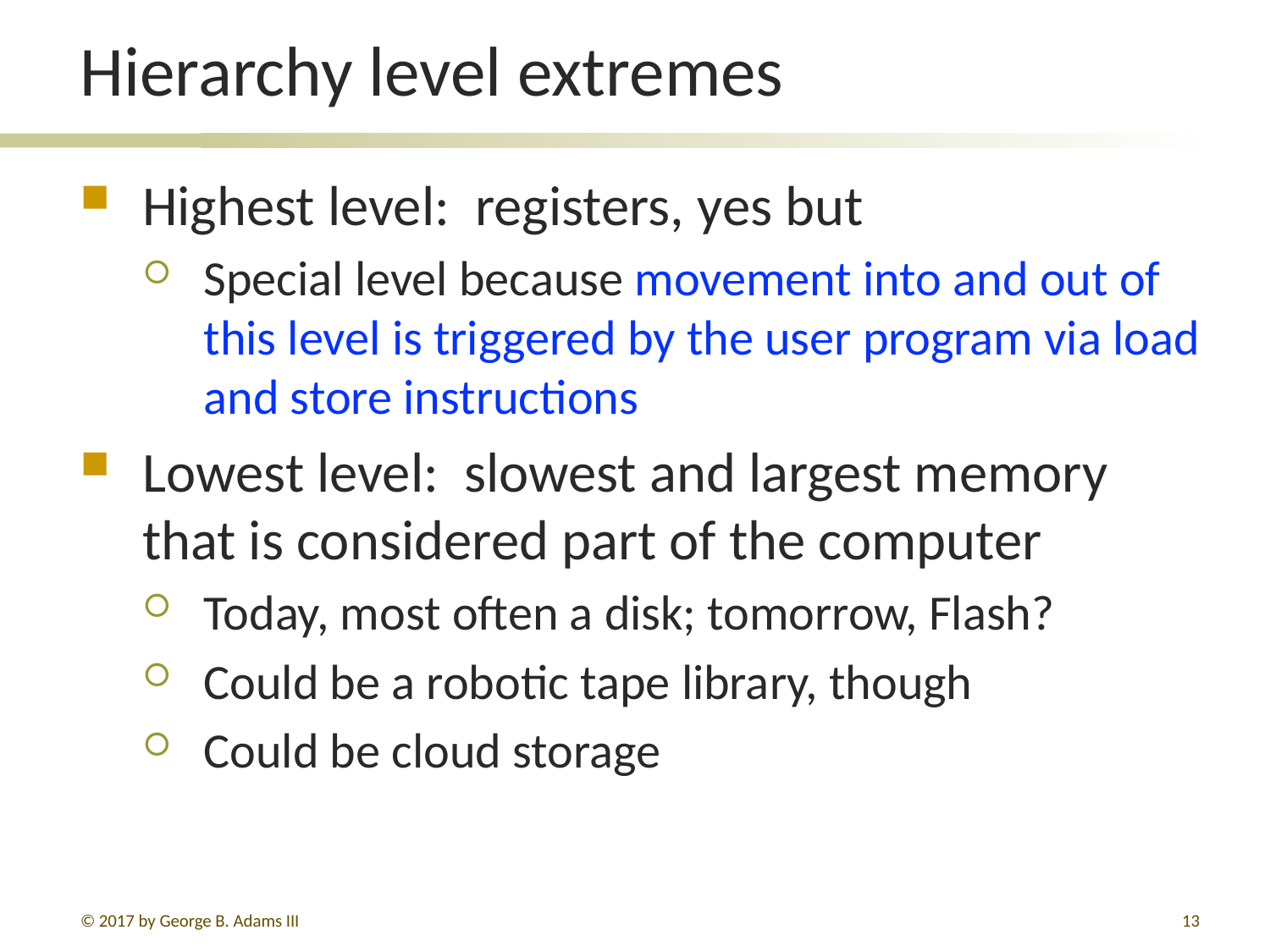

# Hierarchy level extremes
Highest level:  registers, yes but
Special level because movement into and out of this level is triggered by the user program via load and store instructions
Lowest level:  slowest and largest memory that is considered part of the computer
Today, most often a disk; tomorrow, Flash?
Could be a robotic tape library, though
Could be cloud storage

© 2017 by George B. Adams III
13